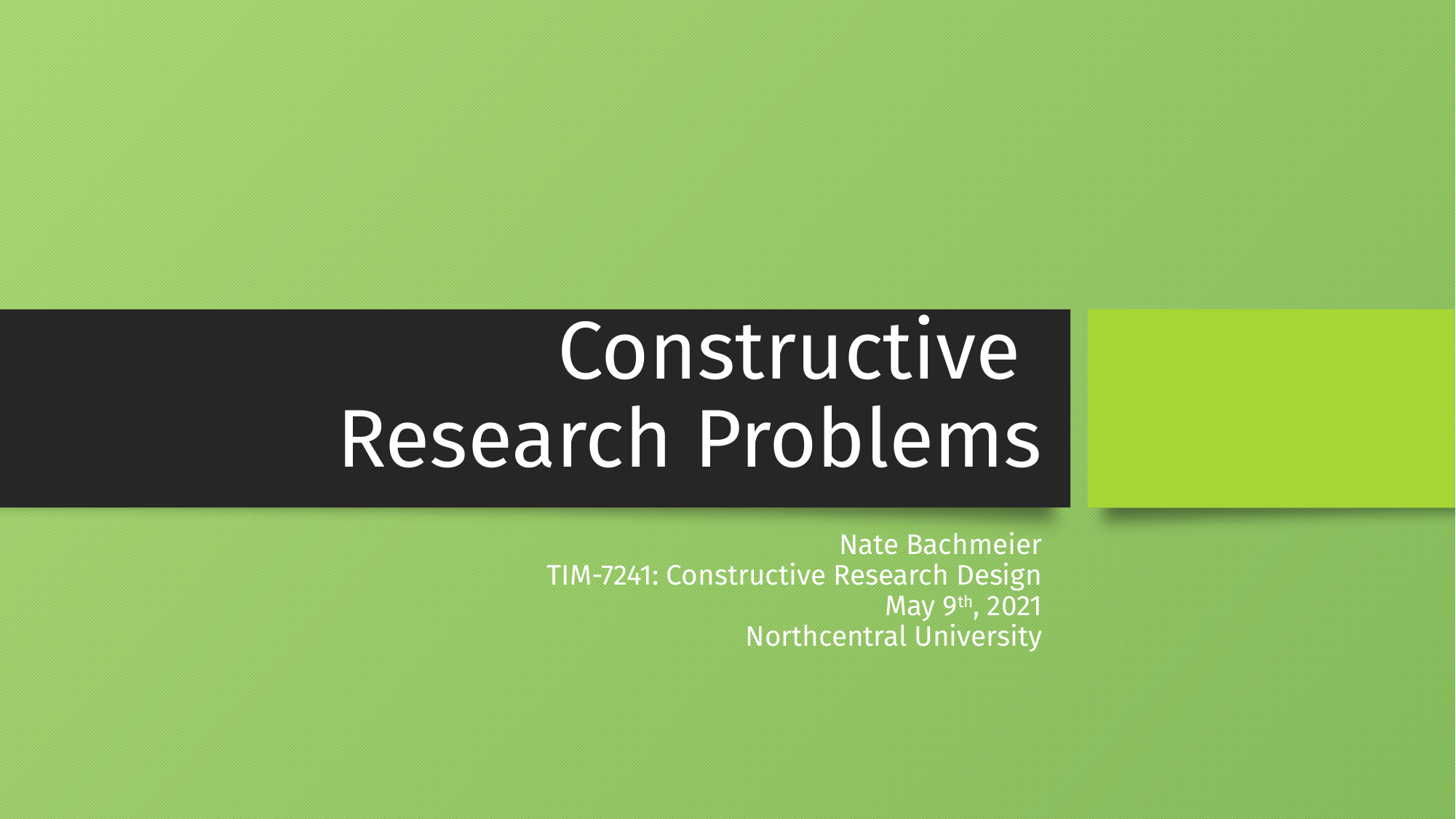

# Constructive Research Problems
Nate Bachmeier
TIM-7241: Constructive Research Design
May 9th, 2021
Northcentral University